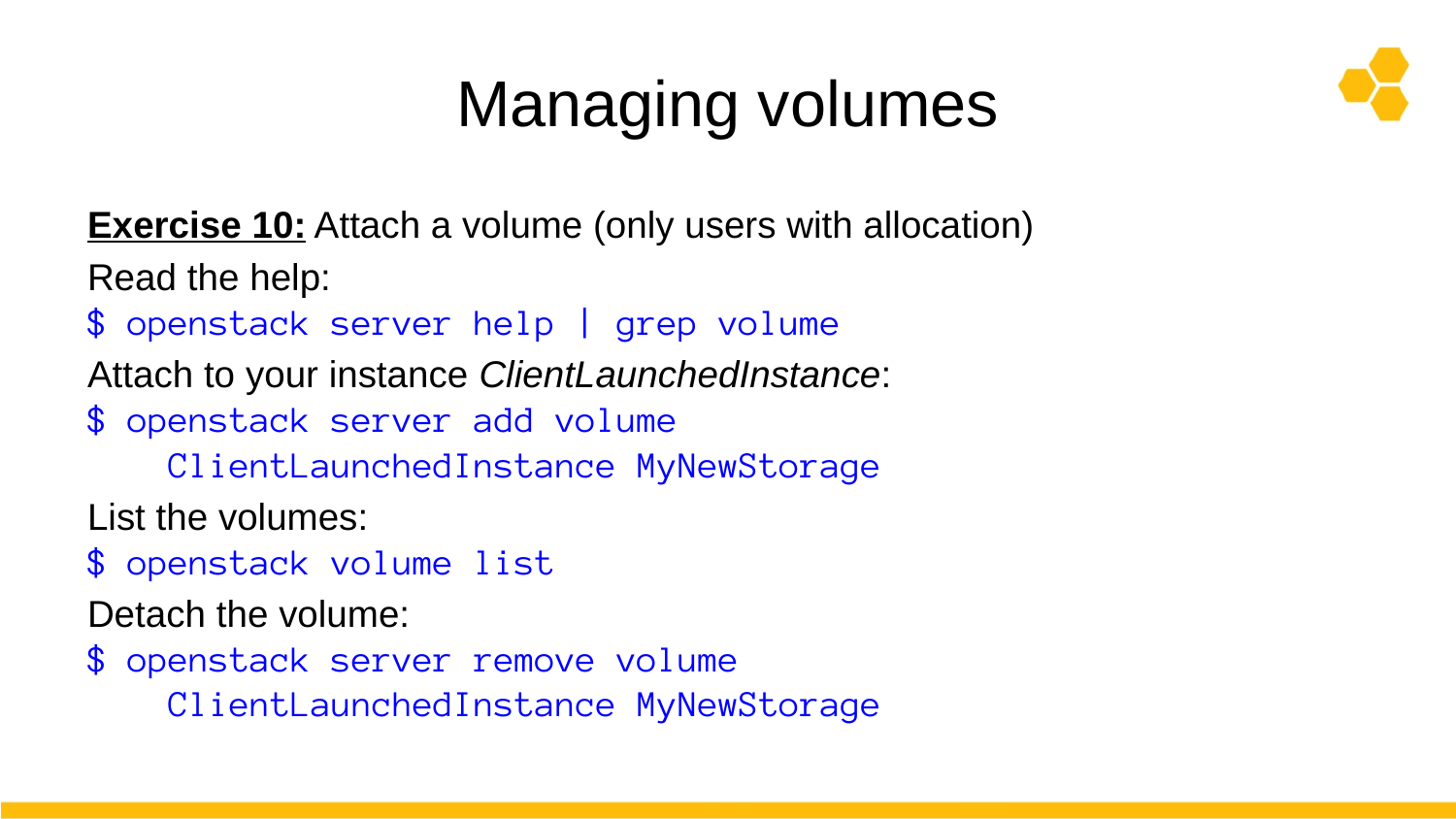

# Managing volumes
Exercise 10: Attach a volume (only users with allocation)
Read the help:
$ openstack server help | grep volume
Attach to your instance ClientLaunchedInstance:
$ openstack server add volume
    ClientLaunchedInstance MyNewStorage
List the volumes:
$ openstack volume list
Detach the volume:
$ openstack server remove volume
    ClientLaunchedInstance MyNewStorage